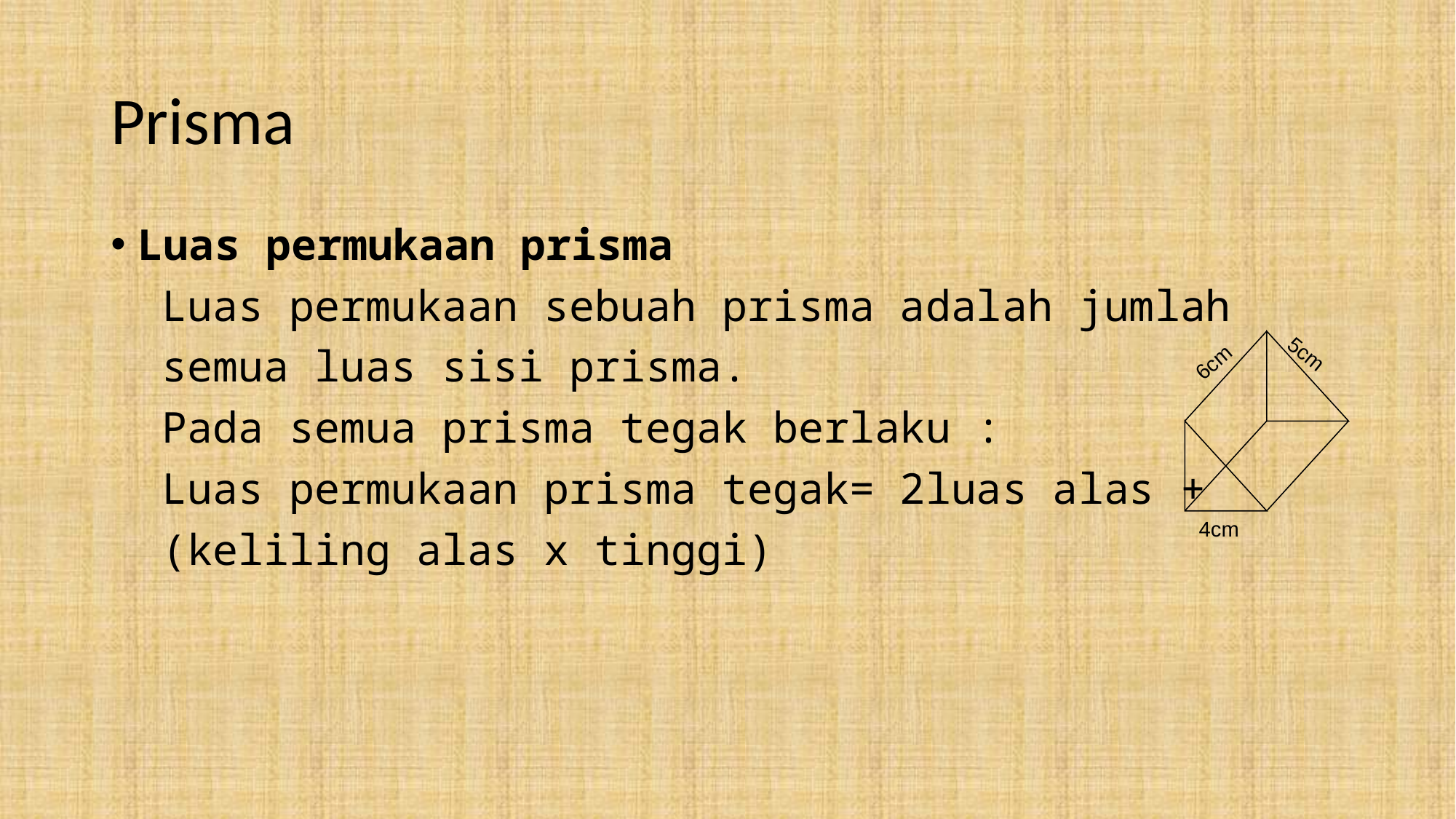

# Prisma
Luas permukaan prisma
  Luas permukaan sebuah prisma adalah jumlah
  semua luas sisi prisma.
  Pada semua prisma tegak berlaku :
  Luas permukaan prisma tegak= 2luas alas +
  (keliling alas x tinggi)

5cm
6cm

4cm